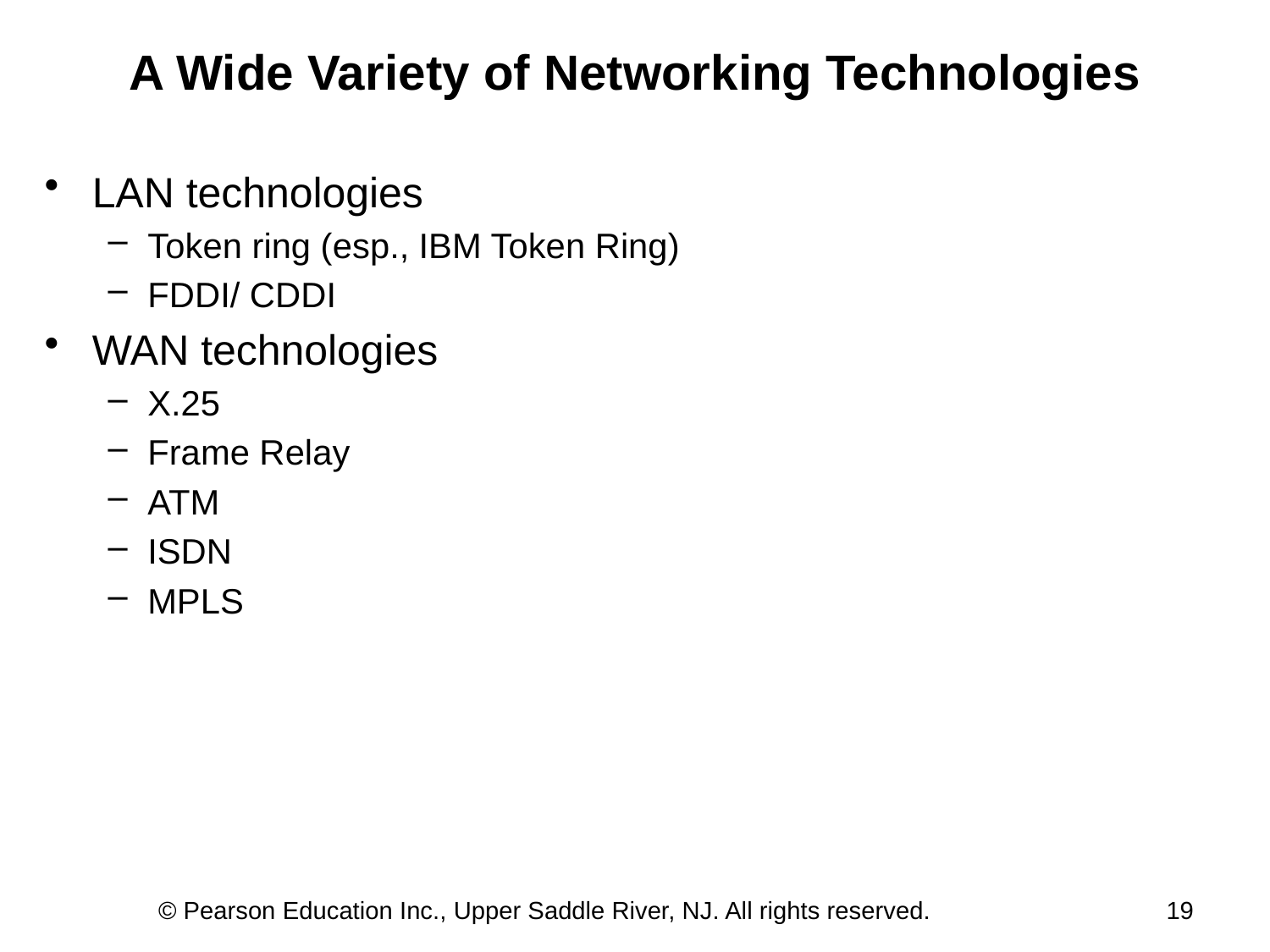

# A Wide Variety of Networking Technologies
LAN technologies
Token ring (esp., IBM Token Ring)
FDDI/ CDDI
WAN technologies
X.25
Frame Relay
ATM
ISDN
MPLS
© Pearson Education Inc., Upper Saddle River, NJ. All rights reserved.
19